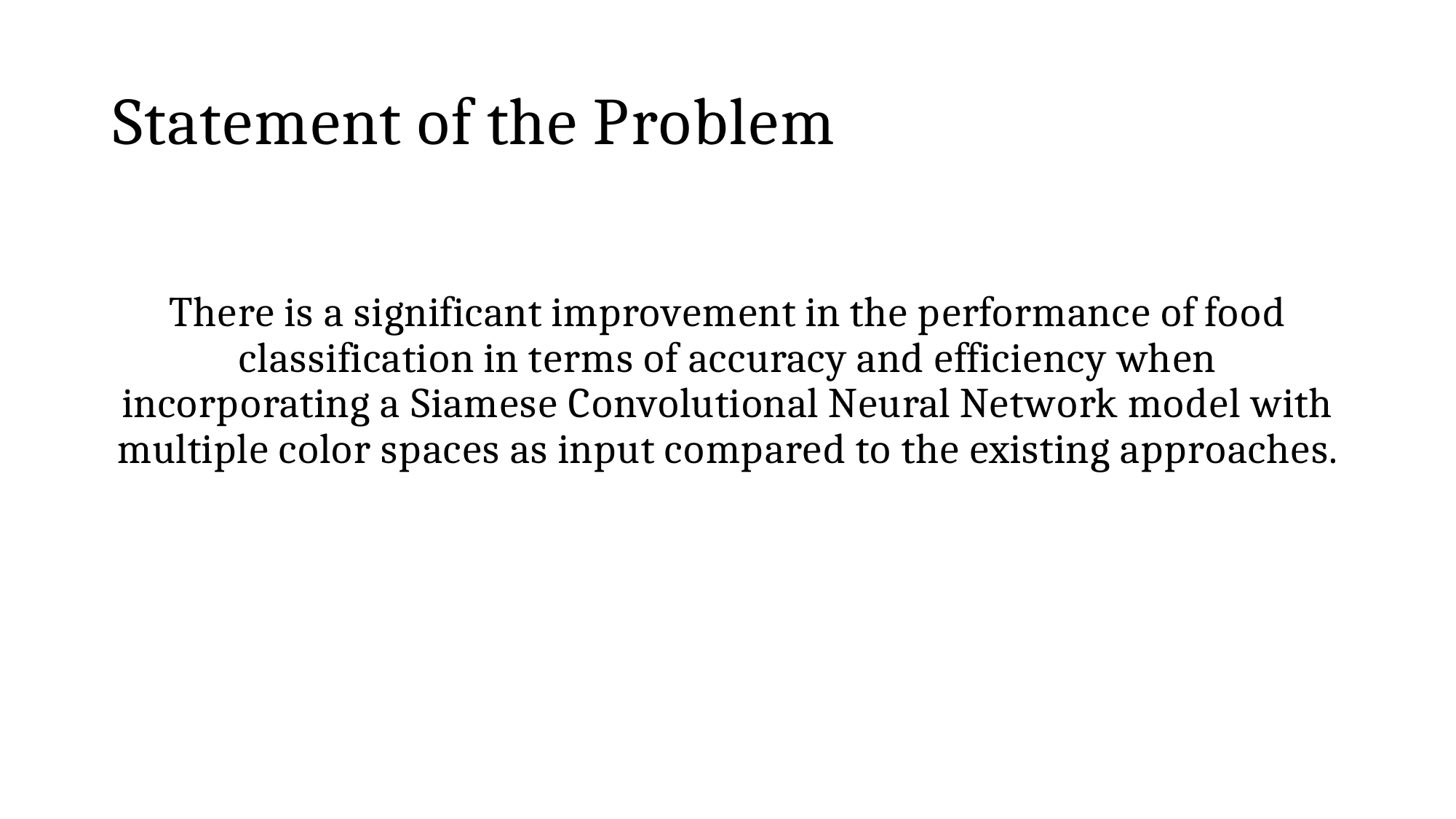

# Statement of the Problem

There is a significant improvement in the performance of food classification in terms of accuracy and efficiency when incorporating a Siamese Convolutional Neural Network model with multiple color spaces as input compared to the existing approaches.